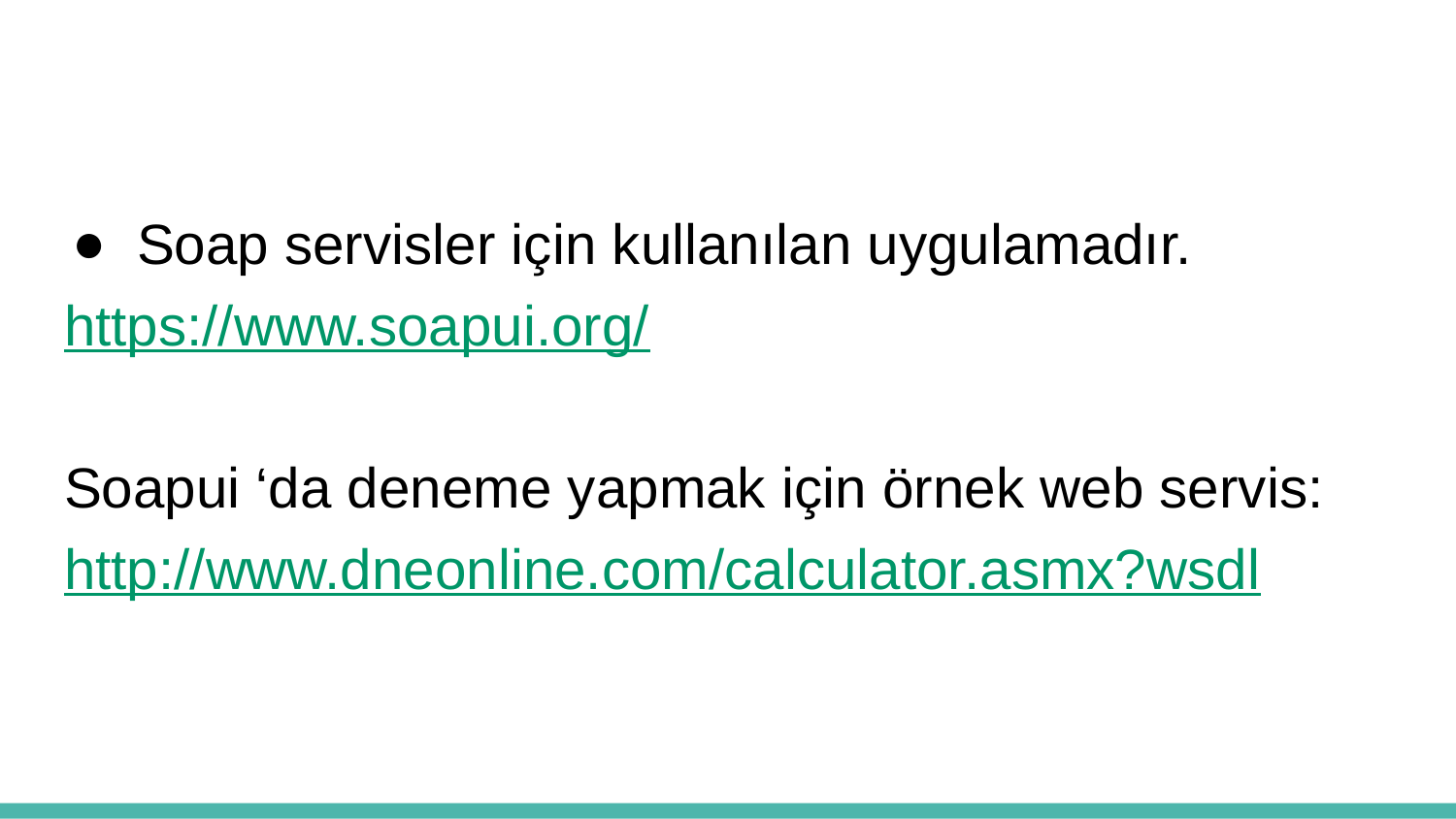

#
Soap servisler için kullanılan uygulamadır.
https://www.soapui.org/

Soapui ‘da deneme yapmak için örnek web servis:
http://www.dneonline.com/calculator.asmx?wsdl